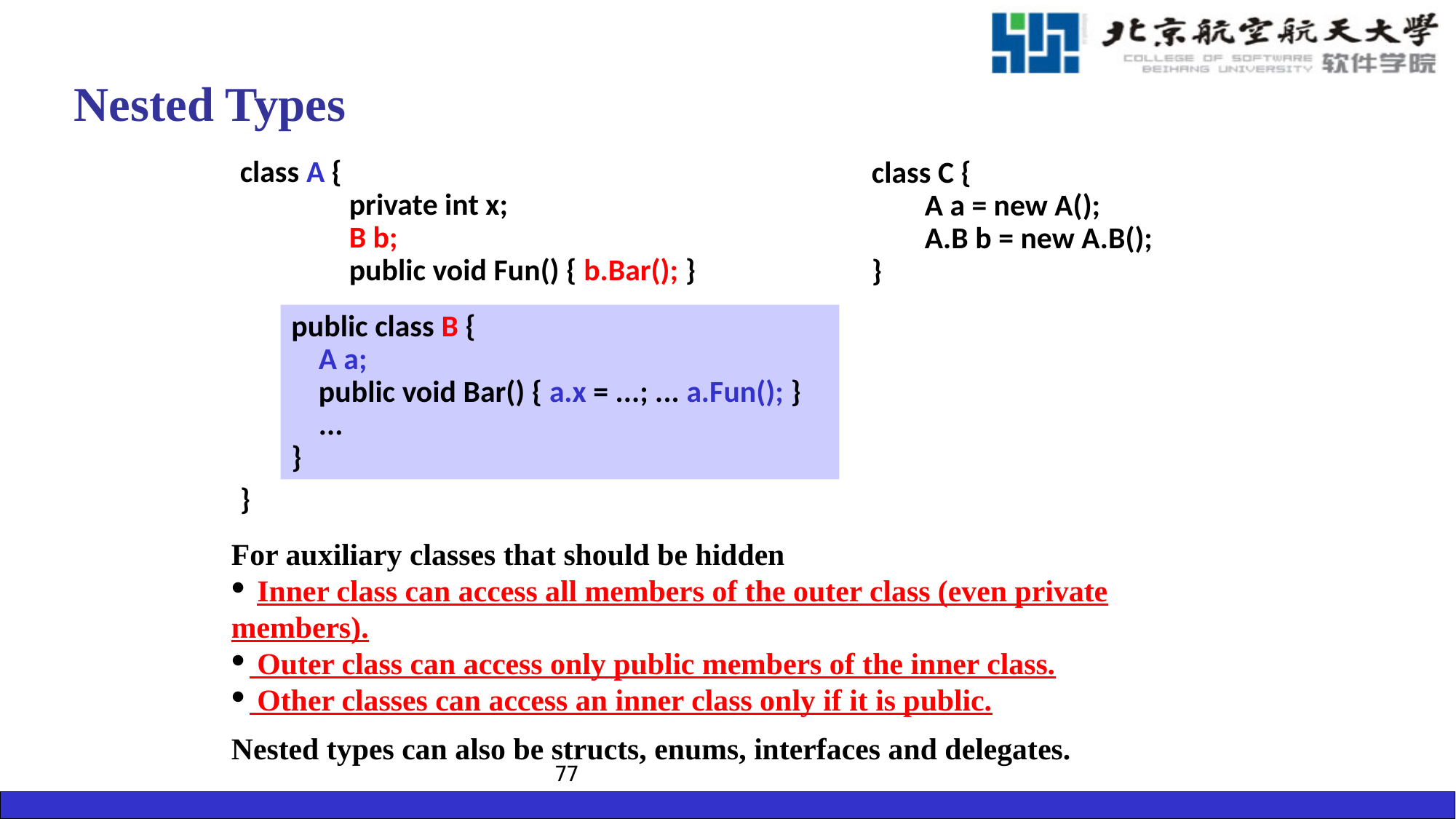

# Nested Types
class A {
	private int x;
	B b;
	public void Fun() { b.Bar(); }
	...

}
class C {
	A a = new A();
	A.B b = new A.B();
}

public class B {
	A a;
	public void Bar() { a.x = ...; ... a.Fun(); }
	...
}
For auxiliary classes that should be hidden
 Inner class can access all members of the outer class (even private members).
 Outer class can access only public members of the inner class.
 Other classes can access an inner class only if it is public.
Nested types can also be structs, enums, interfaces and delegates.
77